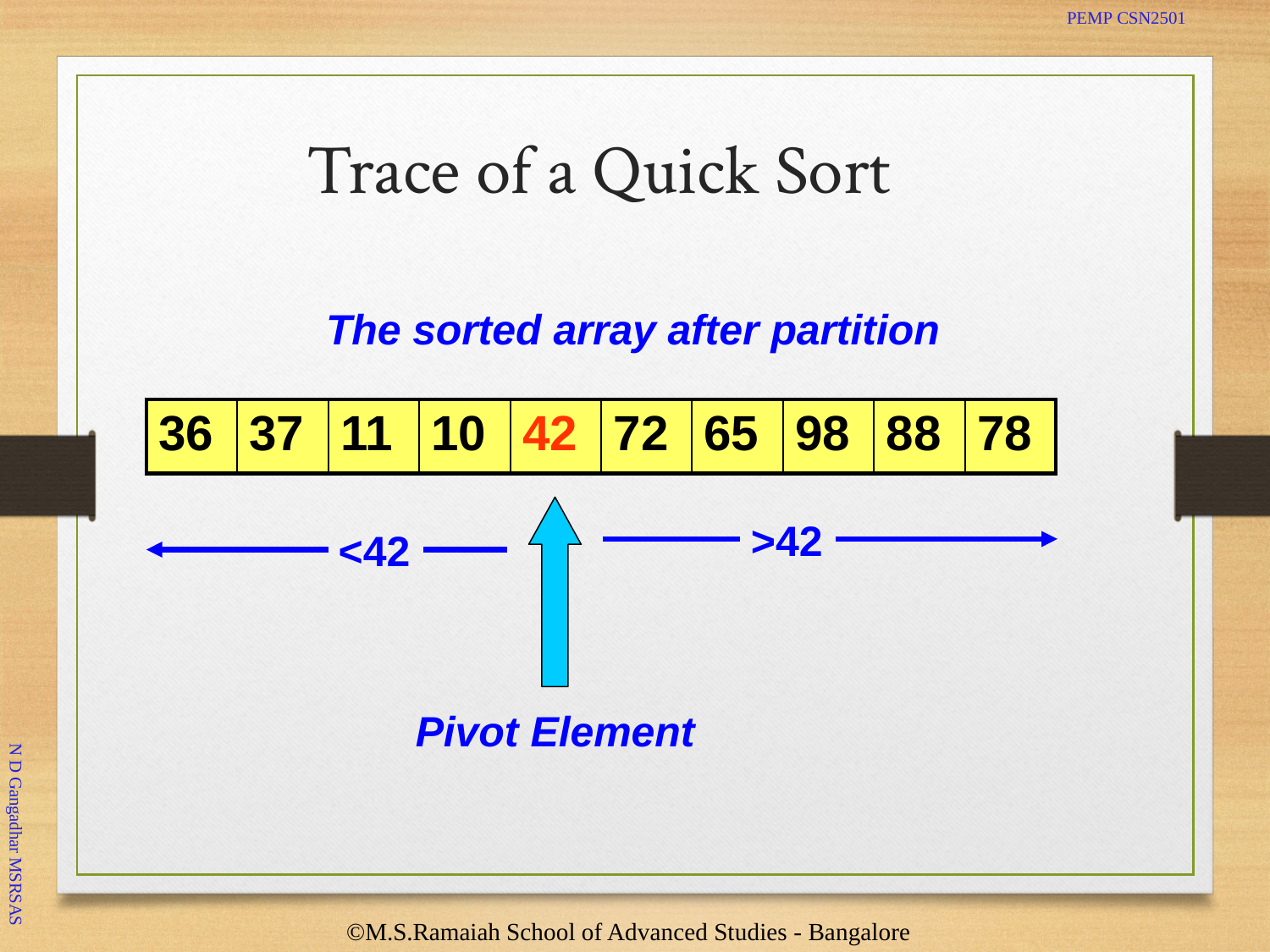

PEMP CSN2501
# Trace of a Quick Sort
The sorted array after partition
| 36 | 37 | 11 | 10 | 42 | 72 | 65 | 98 | 88 | 78 |
| --- | --- | --- | --- | --- | --- | --- | --- | --- | --- |

>42
<42

Pivot Element
N D Gangadhar MSRSAS
21
©M.S.Ramaiah School of Advanced Studies - Bangalore